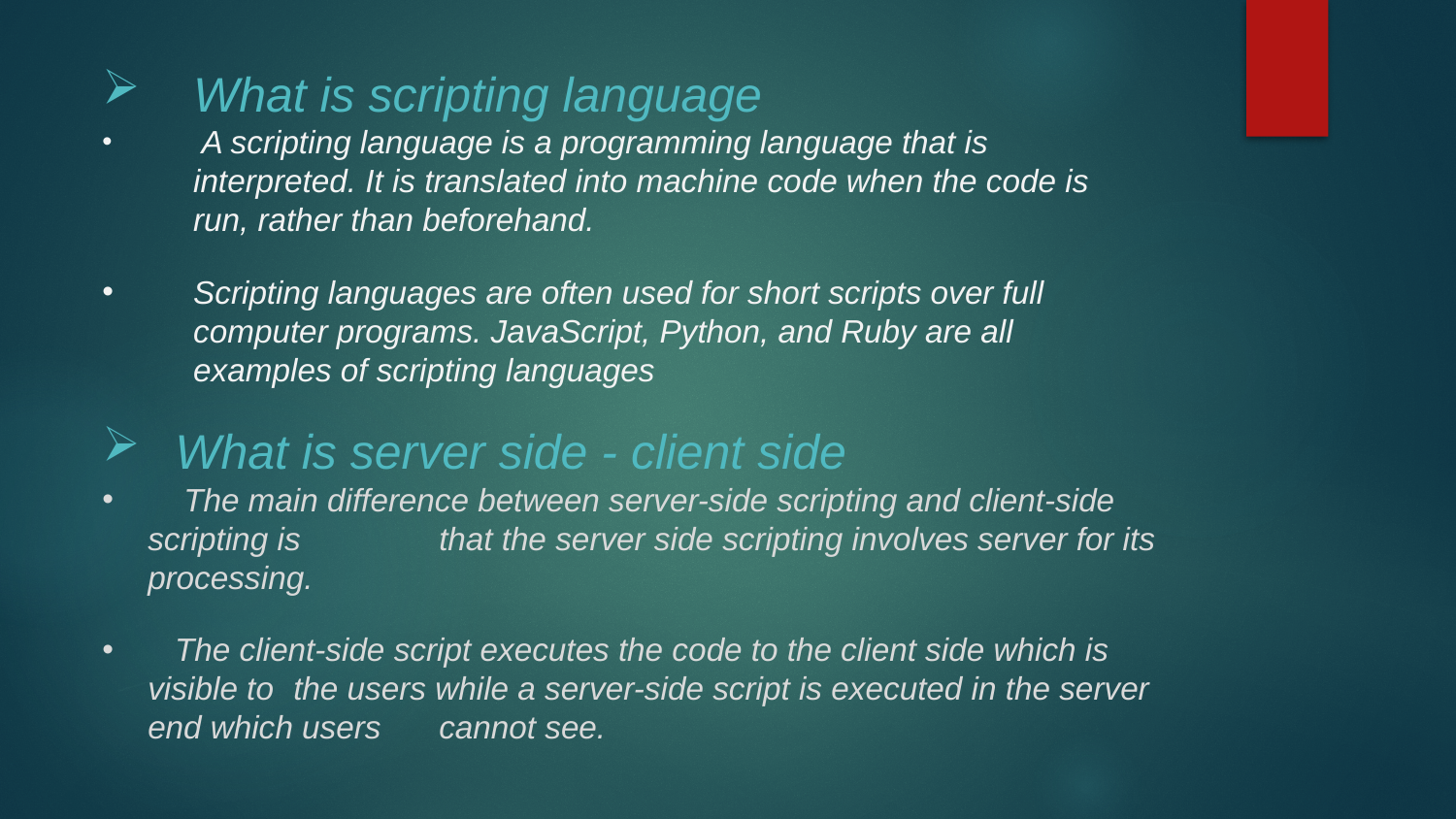

What is scripting language
 A scripting language is a programming language that is interpreted. It is translated into machine code when the code is run, rather than beforehand.

Scripting languages are often used for short scripts over full computer programs. JavaScript, Python, and Ruby are all examples of scripting languages
What is server side - client side
    The main difference between server-side scripting and client-side scripting is        	that the server side scripting involves server for its processing.

   The client-side script executes the code to the client side which is visible to 	the users while a server-side script is executed in the server end which users 	cannot see.